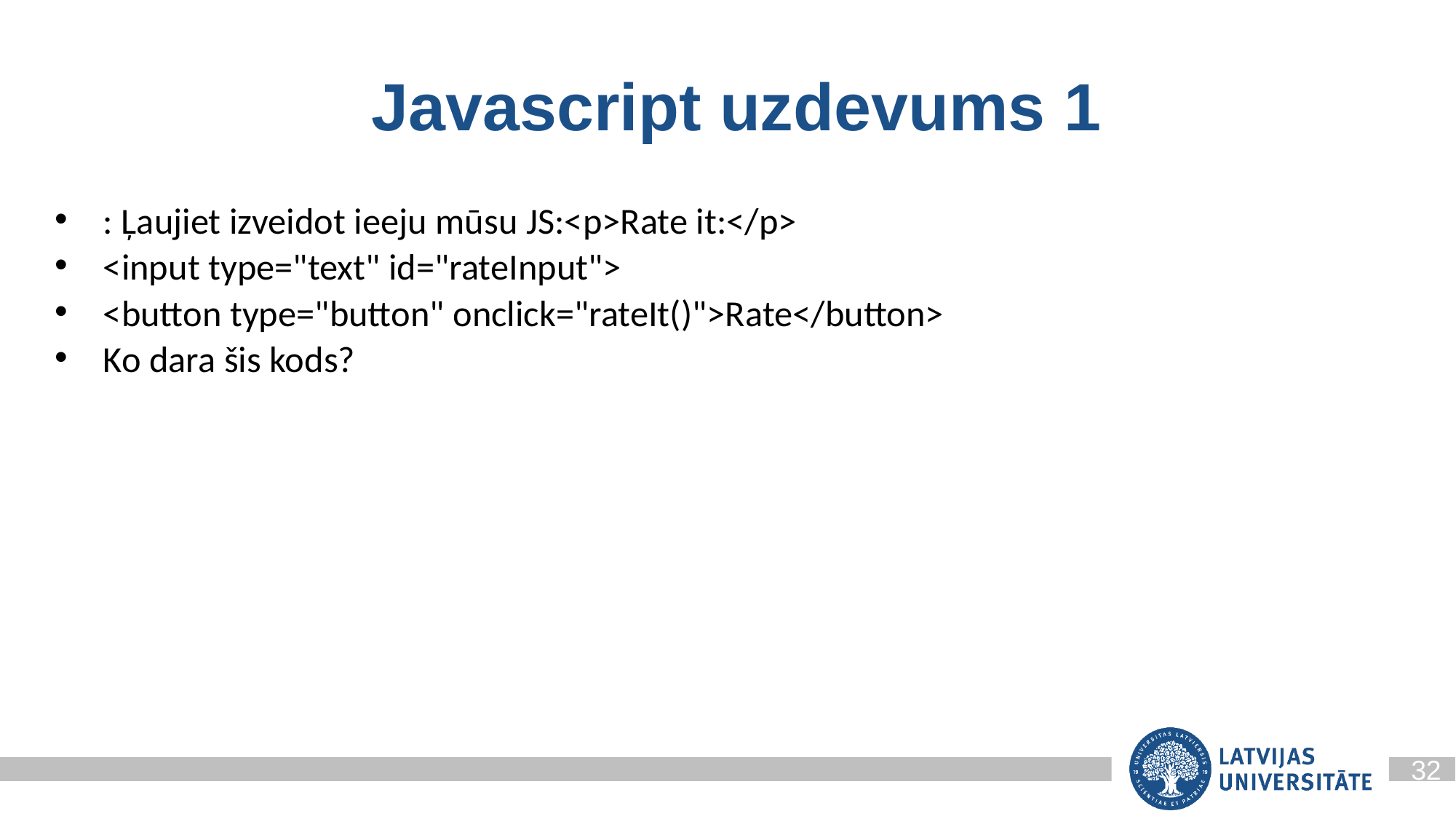

# Javascript uzdevums 1
: Ļaujiet izveidot ieeju mūsu JS:<p>Rate it:</p>
<input type="text" id="rateInput">
<button type="button" onclick="rateIt()">Rate</button>
Ko dara šis kods?
32